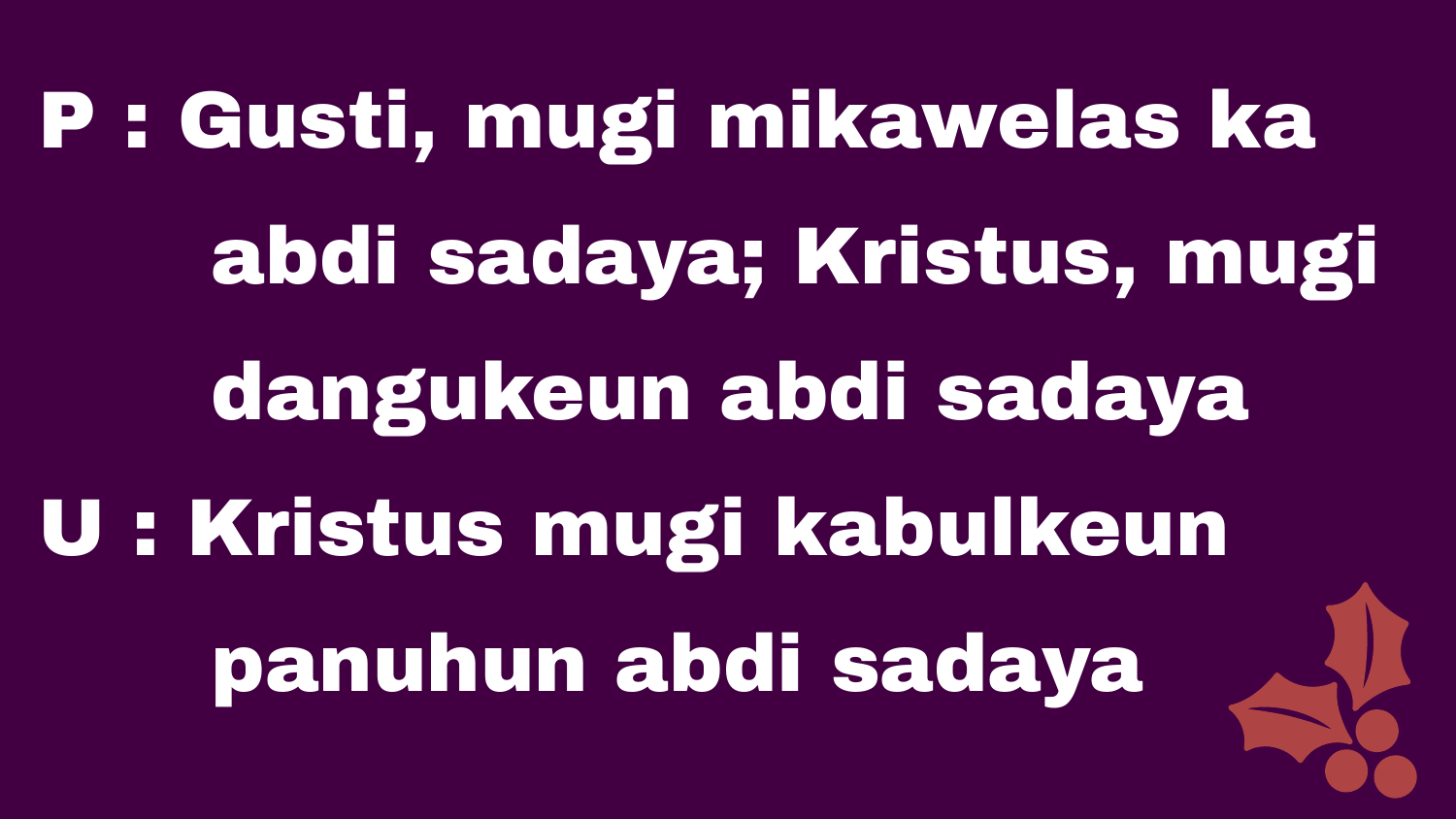

P : Gusti, mugi mikawelas ka
	 abdi sadaya; Kristus, mugi
	 dangukeun abdi sadaya
U : Kristus mugi kabulkeun
	 panuhun abdi sadaya